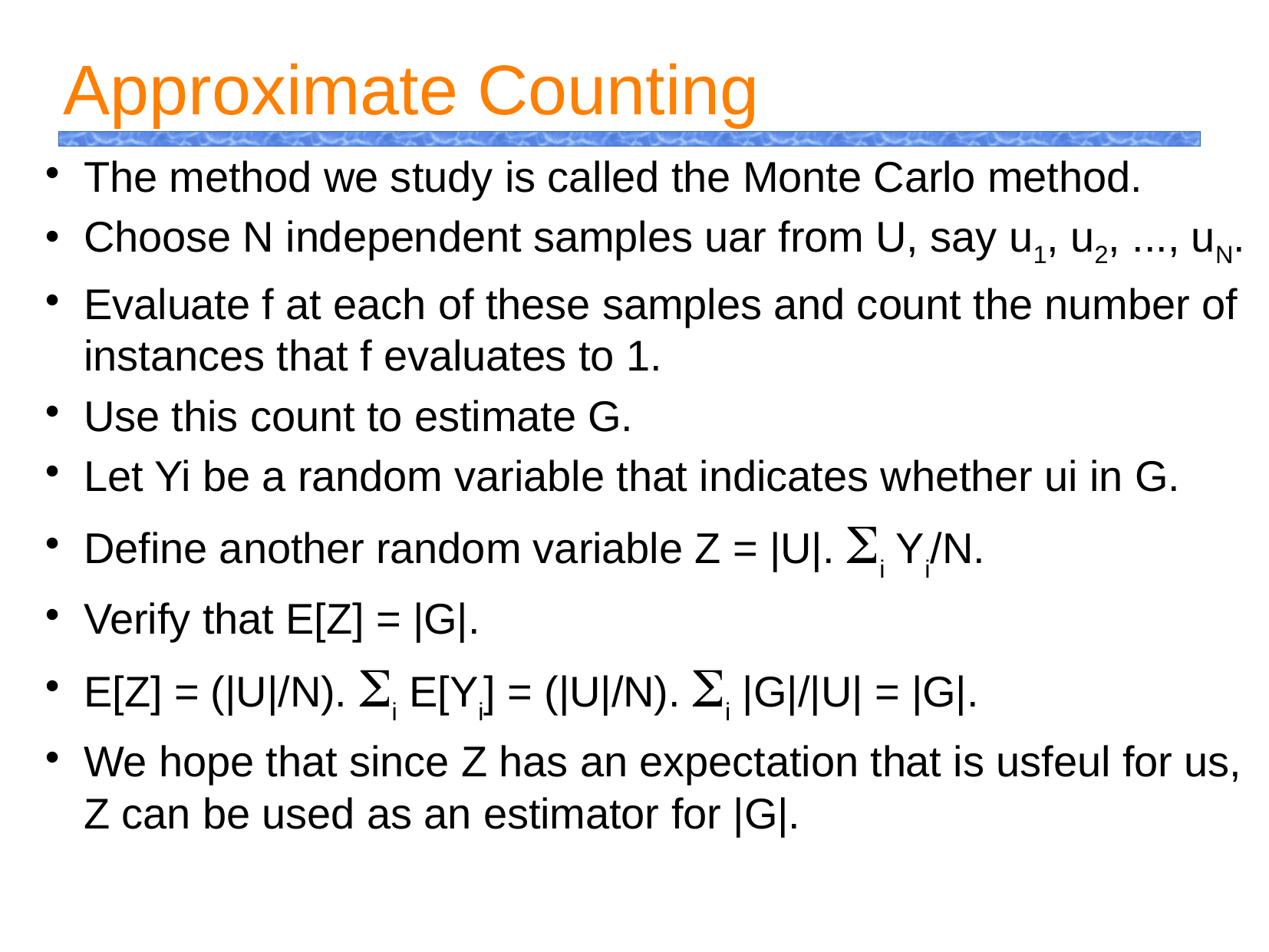

Approximate Counting
The method we study is called the Monte Carlo method.
Choose N independent samples uar from U, say u1, u2, ..., uN.
Evaluate f at each of these samples and count the number of instances that f evaluates to 1.
Use this count to estimate G.
Let Yi be a random variable that indicates whether ui in G.
Define another random variable Z = |U|. Σi Yi/N.
Verify that E[Z] = |G|.
E[Z] = (|U|/N). Σi E[Yi] = (|U|/N). Σi |G|/|U| = |G|.
We hope that since Z has an expectation that is usfeul for us, Z can be used as an estimator for |G|.